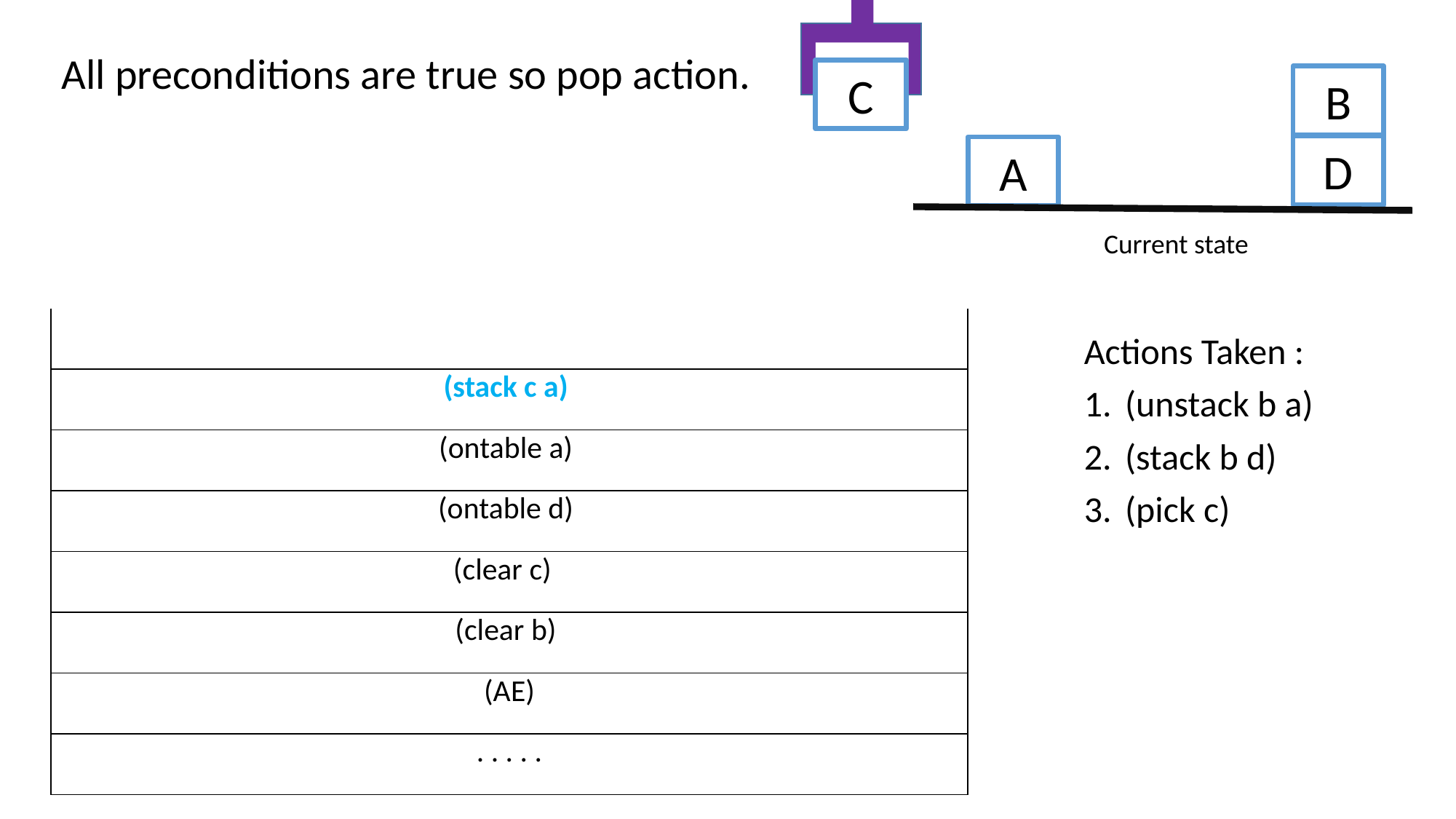

All preconditions are true so pop action.
C
B
D
A
Current state
|  |
| --- |
| (stack c a) |
| (ontable a) |
| (ontable d) |
| (clear c) |
| (clear b) |
| (AE) |
| . . . . . |
Actions Taken :
(unstack b a)
(stack b d)
(pick c)